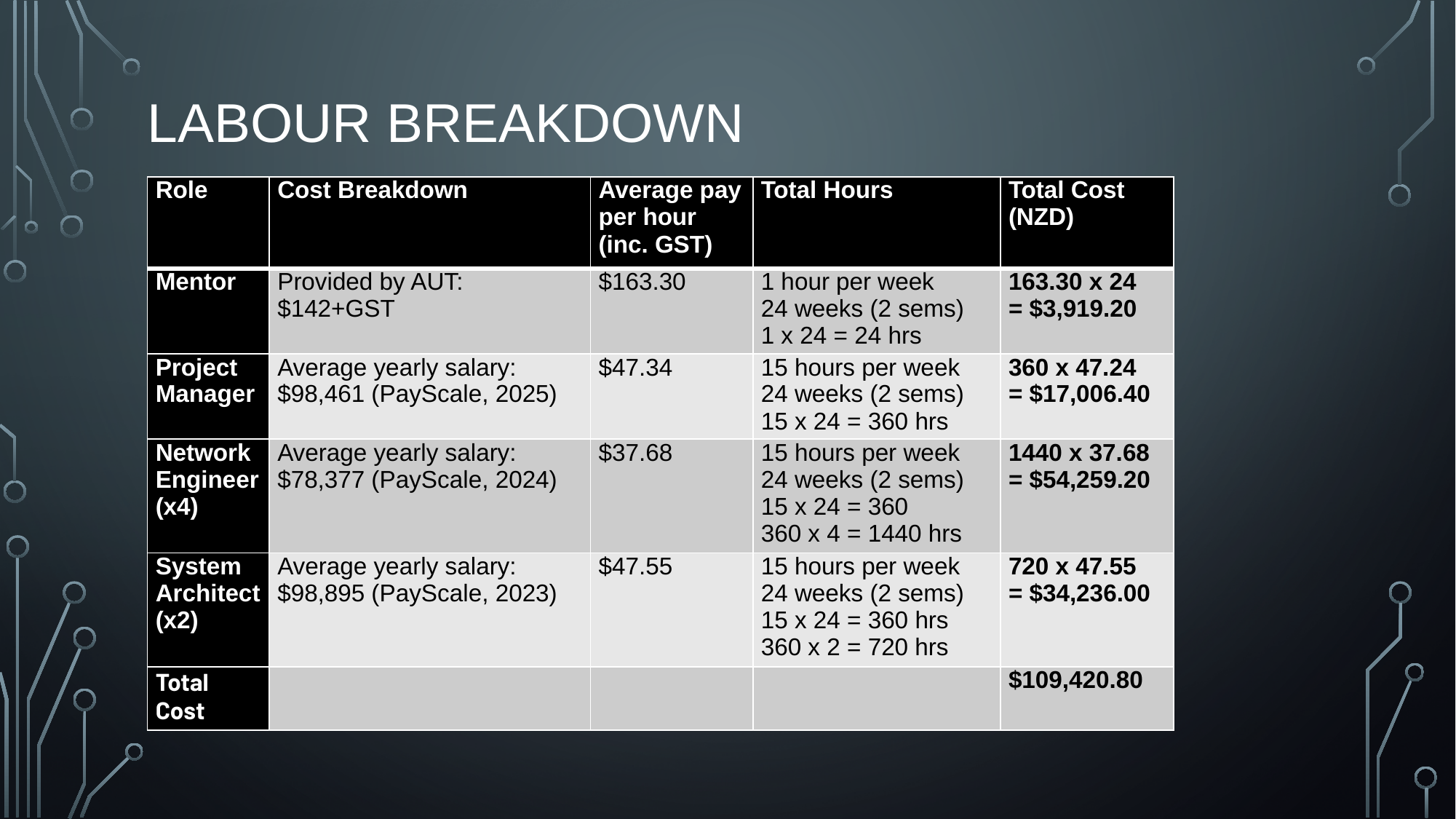

Labour Breakdown
| Role | Cost Breakdown | Average pay per hour (inc. GST) | Total Hours | Total Cost (NZD) |
| --- | --- | --- | --- | --- |
| Mentor | Provided by AUT: $142+GST | $163.30 | 1 hour per week 24 weeks (2 sems) 1 x 24 = 24 hrs | 163.30 x 24 = $3,919.20 |
| Project Manager | Average yearly salary: $98,461 (PayScale, 2025) | $47.34 | 15 hours per week 24 weeks (2 sems) 15 x 24 = 360 hrs | 360 x 47.24 = $17,006.40 |
| Network Engineer (x4) | Average yearly salary: $78,377 (PayScale, 2024) | $37.68 | 15 hours per week 24 weeks (2 sems) 15 x 24 = 360 360 x 4 = 1440 hrs | 1440 x 37.68 = $54,259.20 |
| System Architect (x2) | Average yearly salary: $98,895 (PayScale, 2023) | $47.55 | 15 hours per week 24 weeks (2 sems) 15 x 24 = 360 hrs 360 x 2 = 720 hrs | 720 x 47.55 = $34,236.00 |
| Total Cost |  |  |  | $109,420.80 |